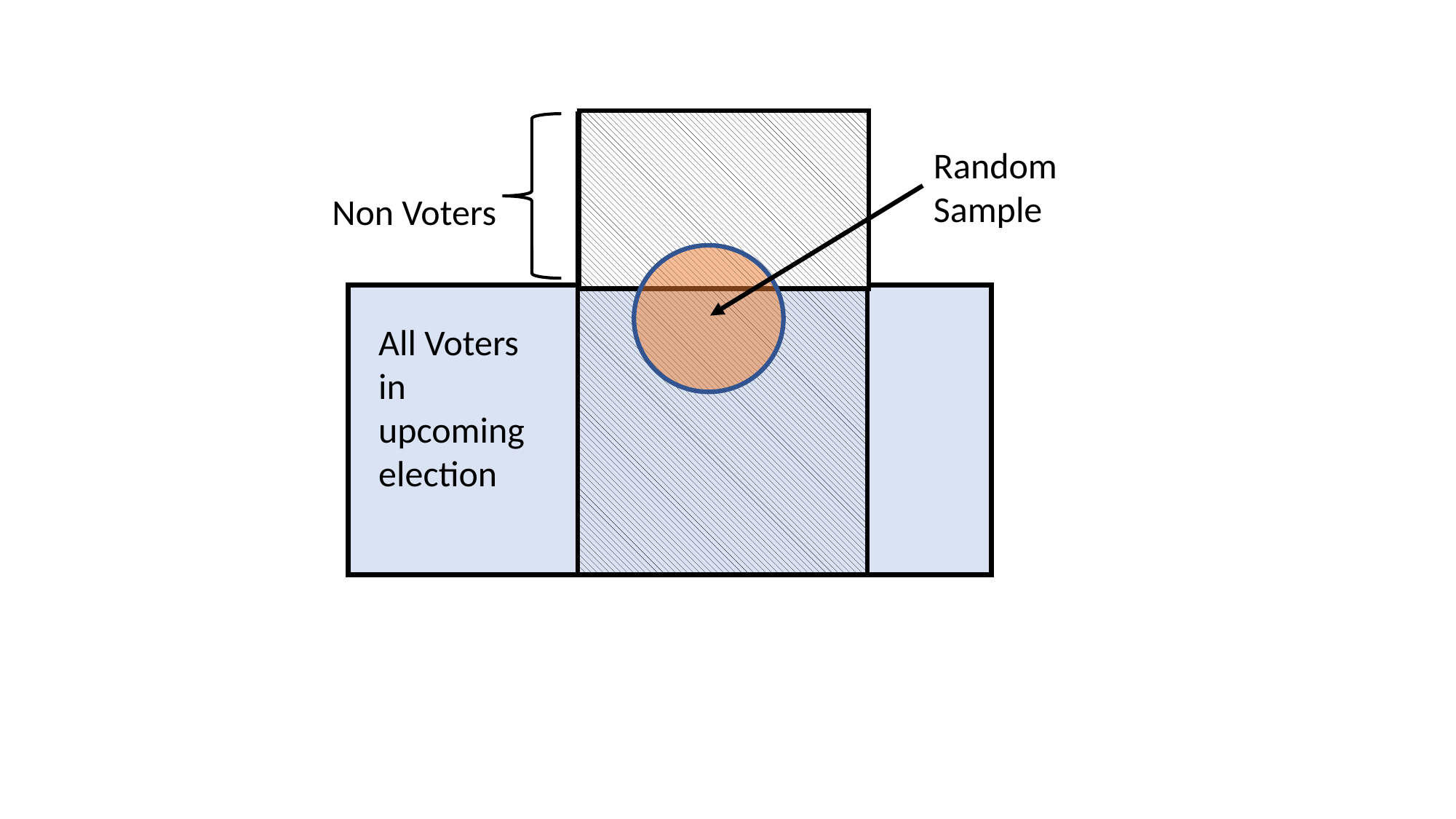

Random Sample
Non Voters

All Voters in upcoming election